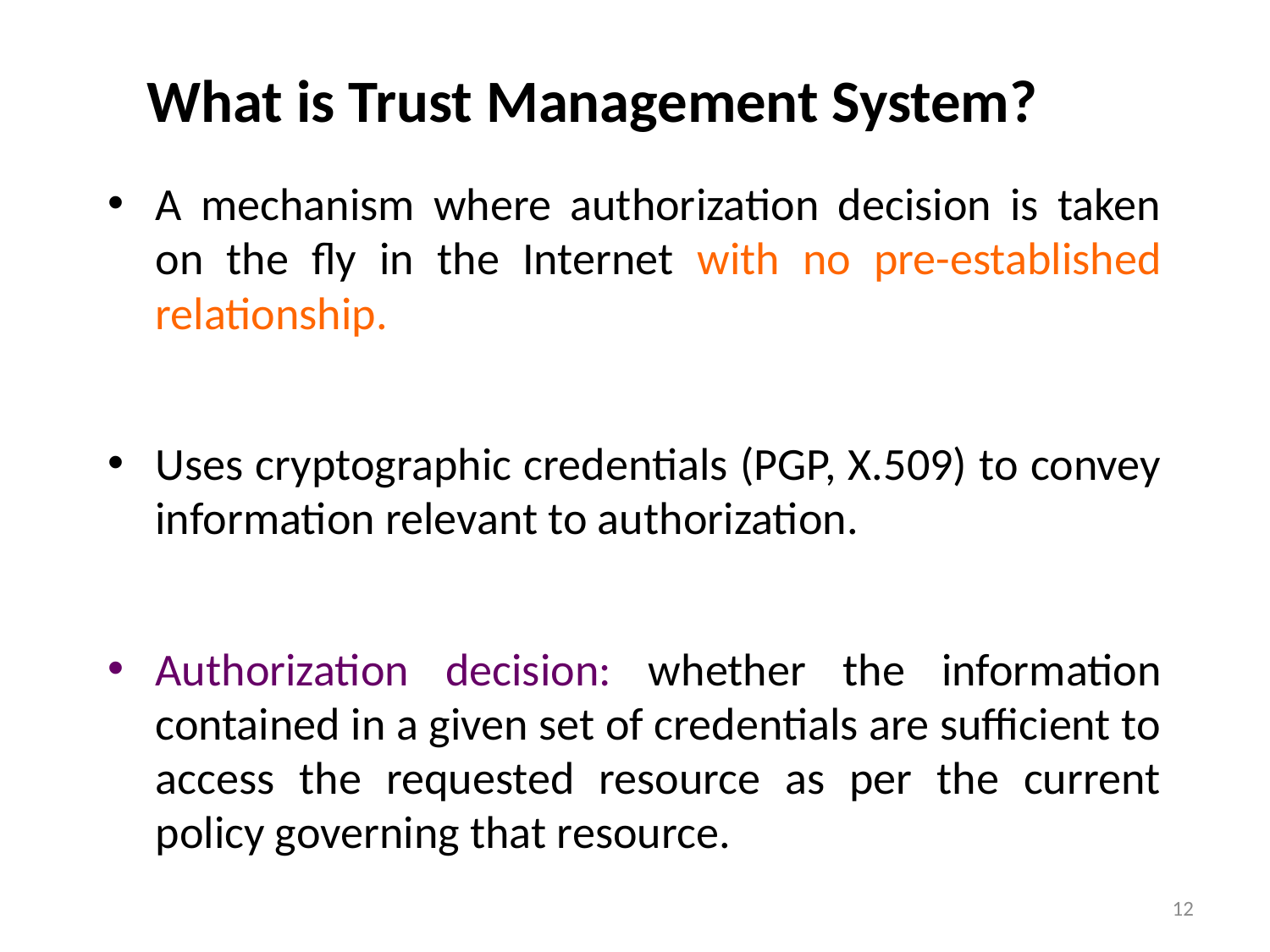

# What is Trust Management System?
A mechanism where authorization decision is taken on the fly in the Internet with no pre-established relationship.

Uses cryptographic credentials (PGP, X.509) to convey information relevant to authorization.

Authorization decision: whether the information contained in a given set of credentials are sufficient to access the requested resource as per the current policy governing that resource.
12